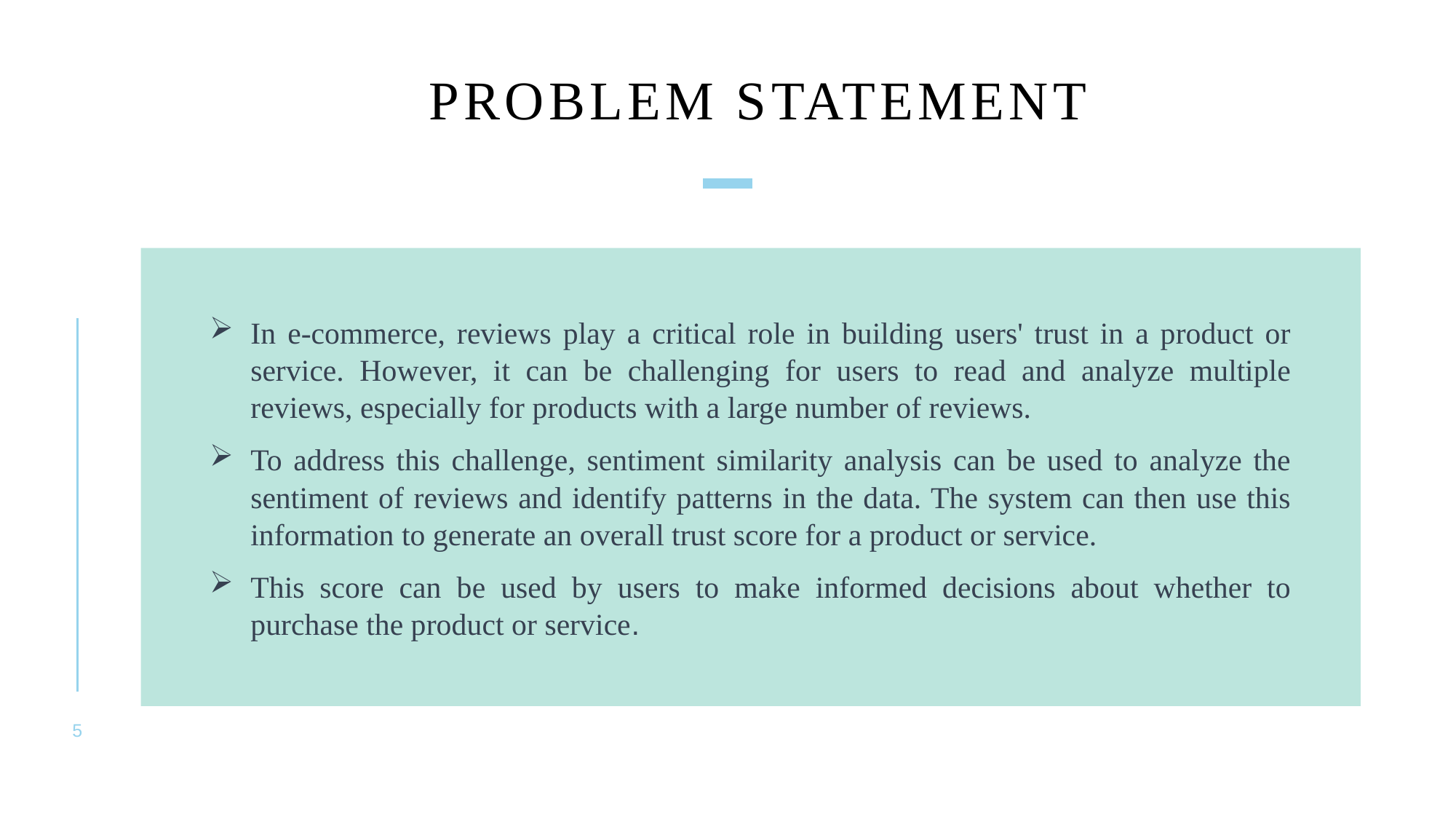

# PROBLEM STATEMENT
In e-commerce, reviews play a critical role in building users' trust in a product or service. However, it can be challenging for users to read and analyze multiple reviews, especially for products with a large number of reviews.
To address this challenge, sentiment similarity analysis can be used to analyze the sentiment of reviews and identify patterns in the data. The system can then use this information to generate an overall trust score for a product or service.
This score can be used by users to make informed decisions about whether to purchase the product or service.
5